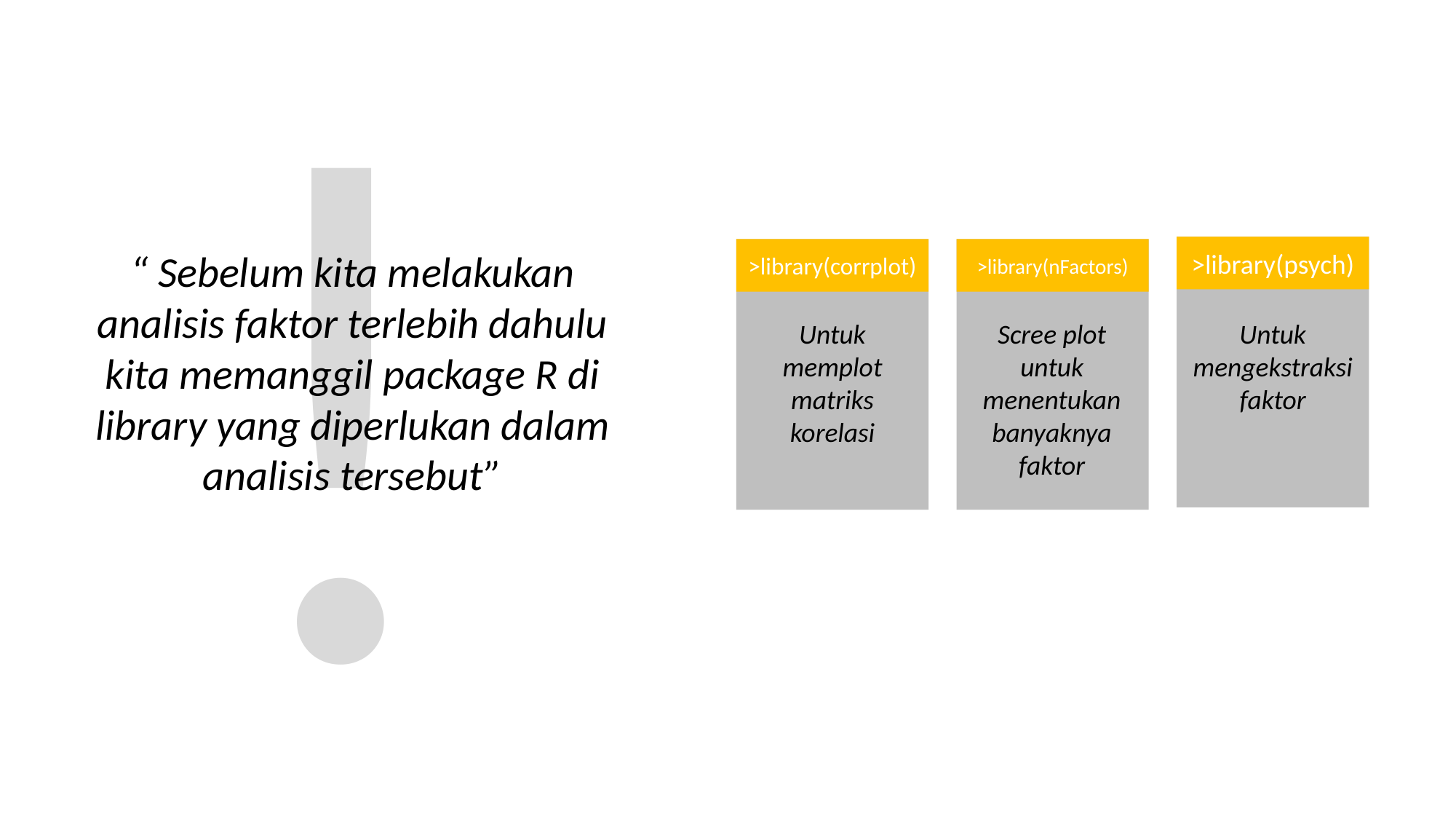

!

>library(psych)
“ Sebelum kita melakukan analisis faktor terlebih dahulu kita memanggil package R di library yang diperlukan dalam analisis tersebut”

>library(corrplot)

>library(nFactors)
Untuk mengekstraksi faktor
Untuk memplot matriks korelasi
Scree plot untuk menentukan banyaknya faktor